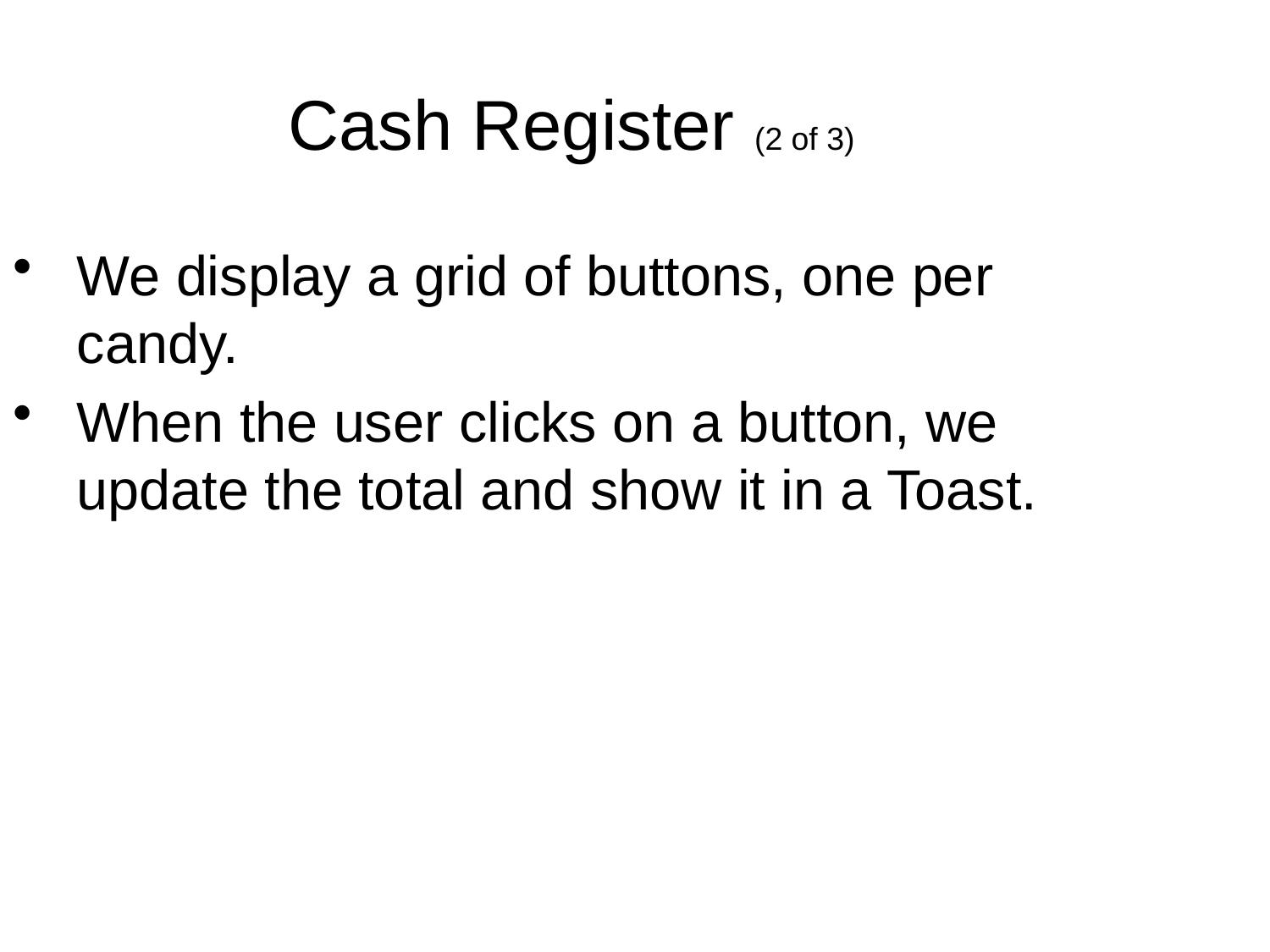

Cash Register (2 of 3)
We display a grid of buttons, one per candy.
When the user clicks on a button, we update the total and show it in a Toast.